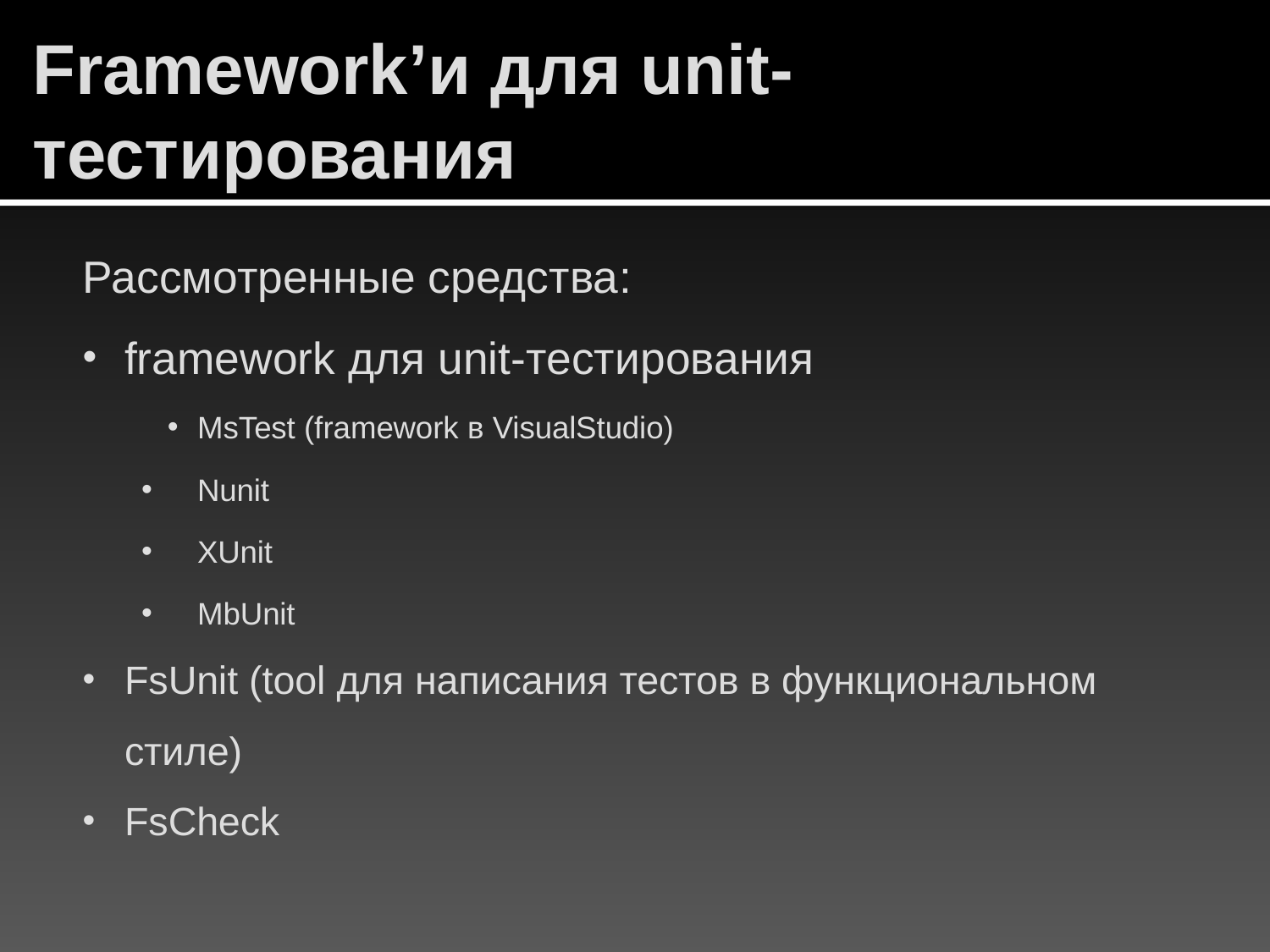

# Framework’и для unit-тестирования
Рассмотренные средства:
framework для unit-тестирования
MsTest (framework в VisualStudio)
Nunit
XUnit
MbUnit
FsUnit (tool для написания тестов в функциональном стиле)
FsCheck